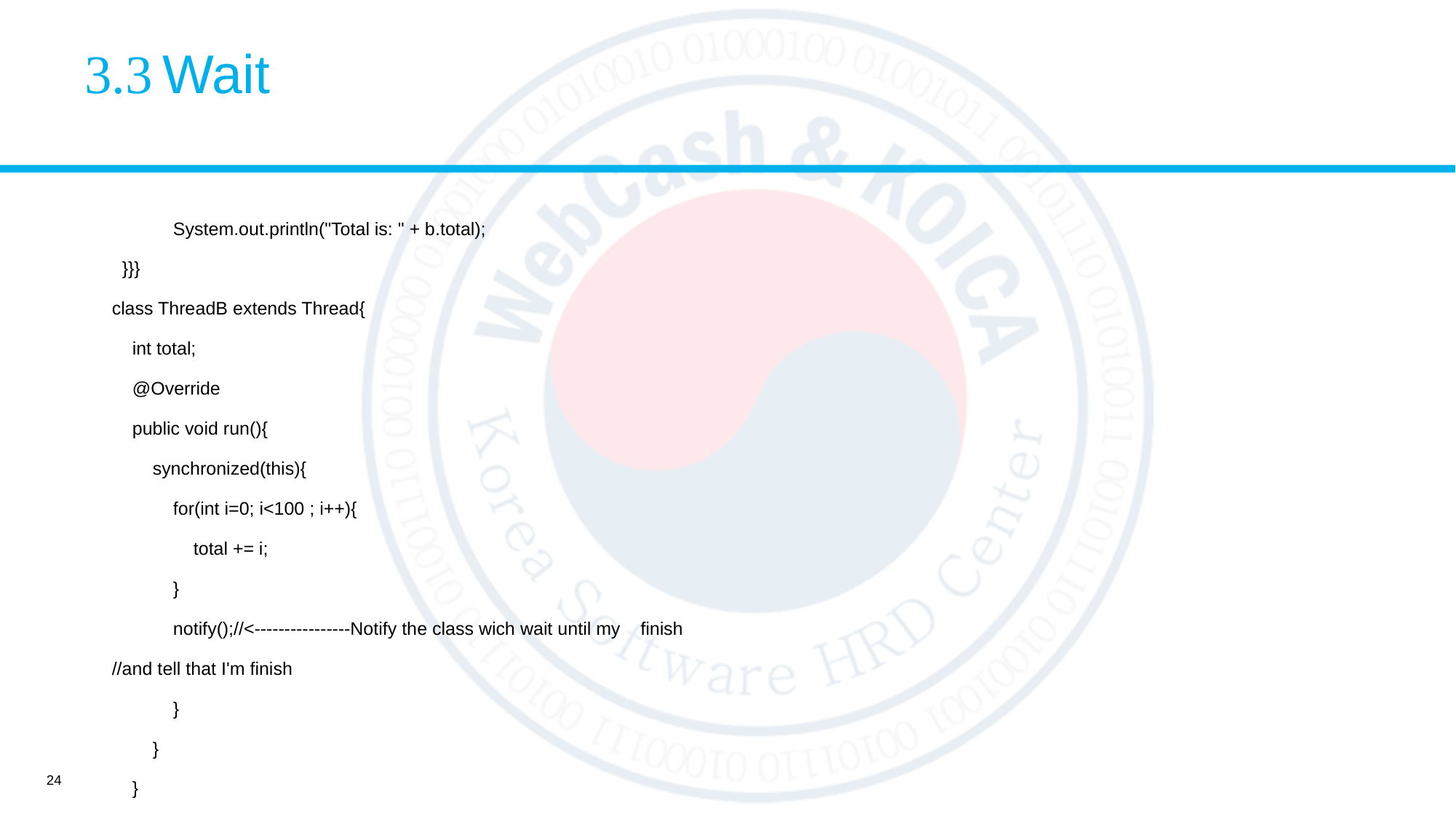

# 3.3 Wait
            System.out.println("Total is: " + b.total);
  }}}
class ThreadB extends Thread{
    int total;
    @Override
    public void run(){
        synchronized(this){
            for(int i=0; i<100 ; i++){
                total += i;
            }
            notify();//<----------------Notify the class wich wait until my    finish
//and tell that I'm finish
            }
        }
    }
24